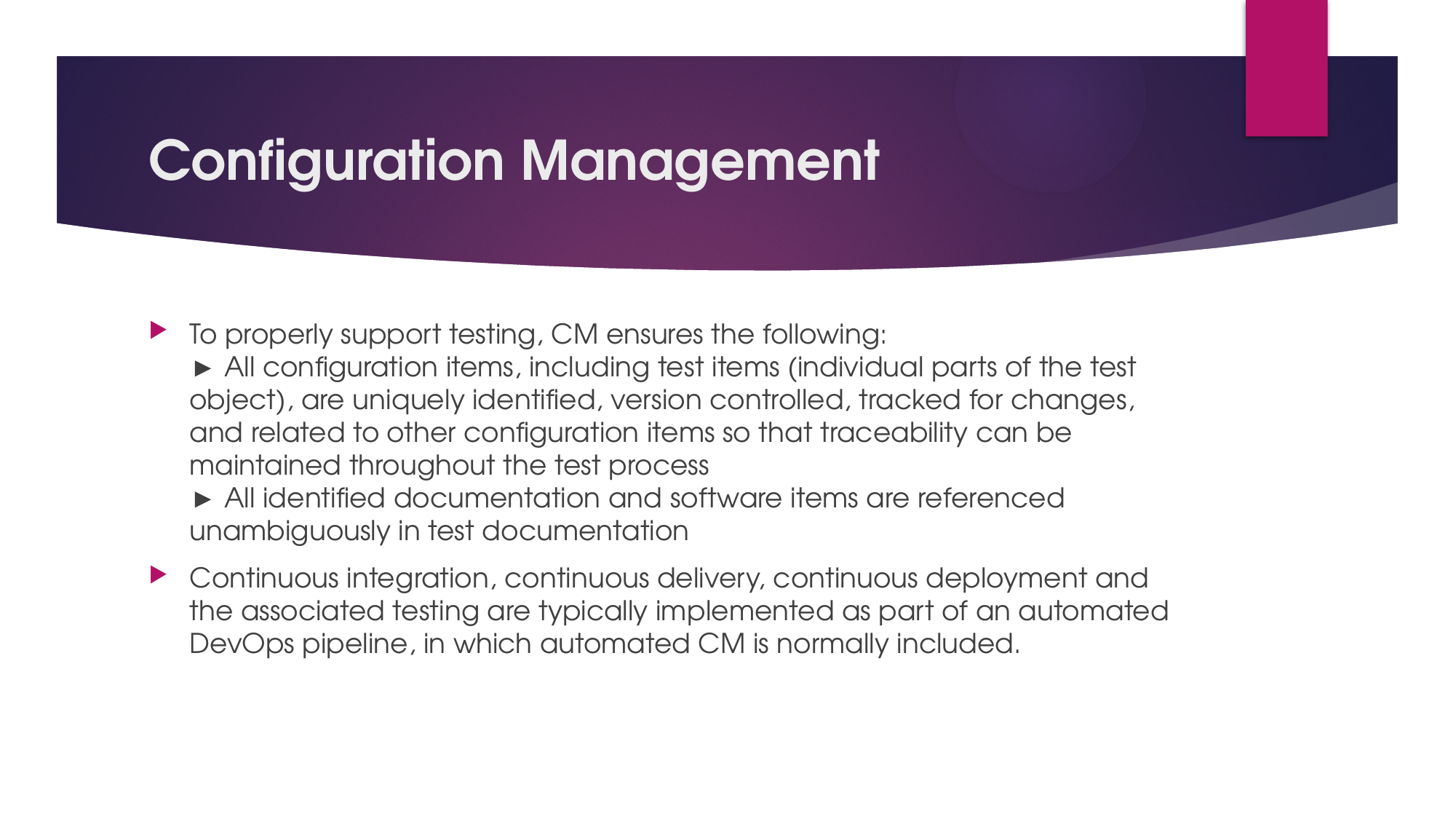

# Configuration Management
To properly support testing, CM ensures the following:
► All configuration items, including test items (individual parts of the test object), are uniquely identified, version controlled, tracked for changes, and related to other configuration items so that traceability can be maintained throughout the test process
► All identified documentation and software items are referenced unambiguously in test documentation
Continuous integration, continuous delivery, continuous deployment and the associated testing are typically implemented as part of an automated DevOps pipeline, in which automated CM is normally included.